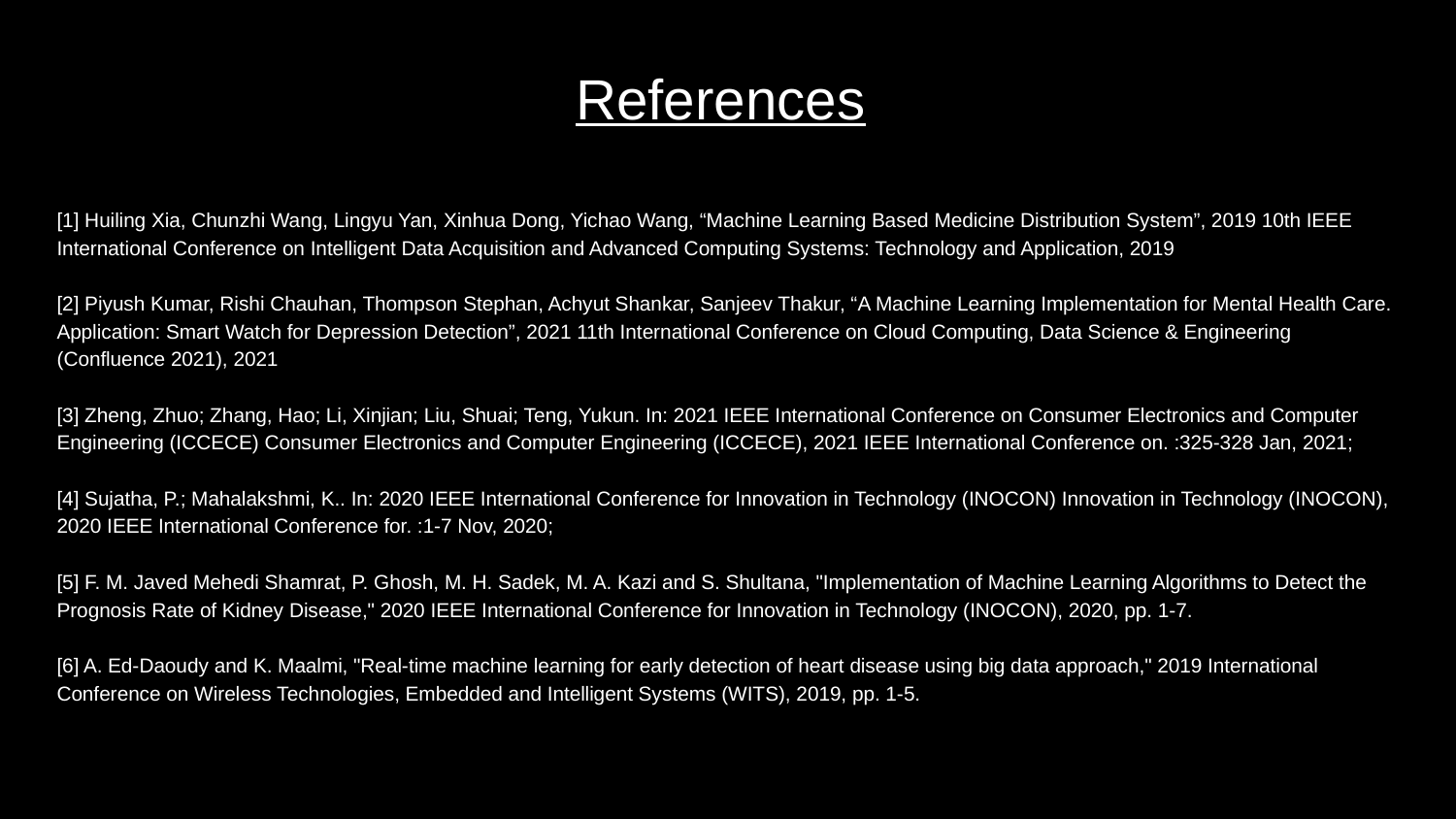

References

[1] Huiling Xia, Chunzhi Wang, Lingyu Yan, Xinhua Dong, Yichao Wang, “Machine Learning Based Medicine Distribution System”, 2019 10th IEEE International Conference on Intelligent Data Acquisition and Advanced Computing Systems: Technology and Application, 2019

[2] Piyush Kumar, Rishi Chauhan, Thompson Stephan, Achyut Shankar, Sanjeev Thakur, “A Machine Learning Implementation for Mental Health Care. Application: Smart Watch for Depression Detection”, 2021 11th International Conference on Cloud Computing, Data Science & Engineering (Confluence 2021), 2021

[3] Zheng, Zhuo; Zhang, Hao; Li, Xinjian; Liu, Shuai; Teng, Yukun. In: 2021 IEEE International Conference on Consumer Electronics and Computer Engineering (ICCECE) Consumer Electronics and Computer Engineering (ICCECE), 2021 IEEE International Conference on. :325-328 Jan, 2021;

[4] Sujatha, P.; Mahalakshmi, K.. In: 2020 IEEE International Conference for Innovation in Technology (INOCON) Innovation in Technology (INOCON), 2020 IEEE International Conference for. :1-7 Nov, 2020;

[5] F. M. Javed Mehedi Shamrat, P. Ghosh, M. H. Sadek, M. A. Kazi and S. Shultana, "Implementation of Machine Learning Algorithms to Detect the Prognosis Rate of Kidney Disease," 2020 IEEE International Conference for Innovation in Technology (INOCON), 2020, pp. 1-7.

[6] A. Ed-Daoudy and K. Maalmi, "Real-time machine learning for early detection of heart disease using big data approach," 2019 International Conference on Wireless Technologies, Embedded and Intelligent Systems (WITS), 2019, pp. 1-5.

#